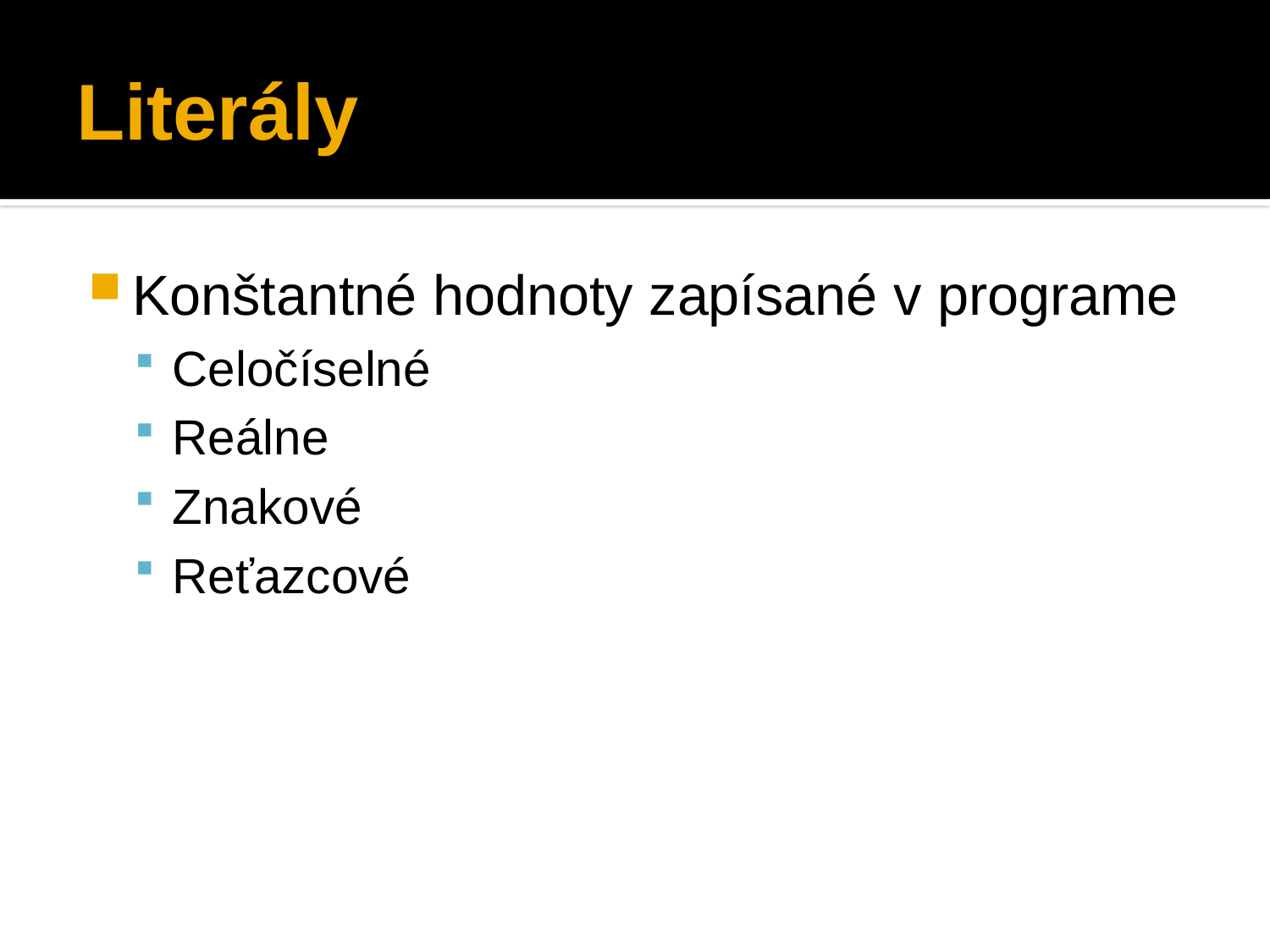

# Literály
Konštantné hodnoty zapísané v programe
Celočíselné
Reálne
Znakové
Reťazcové